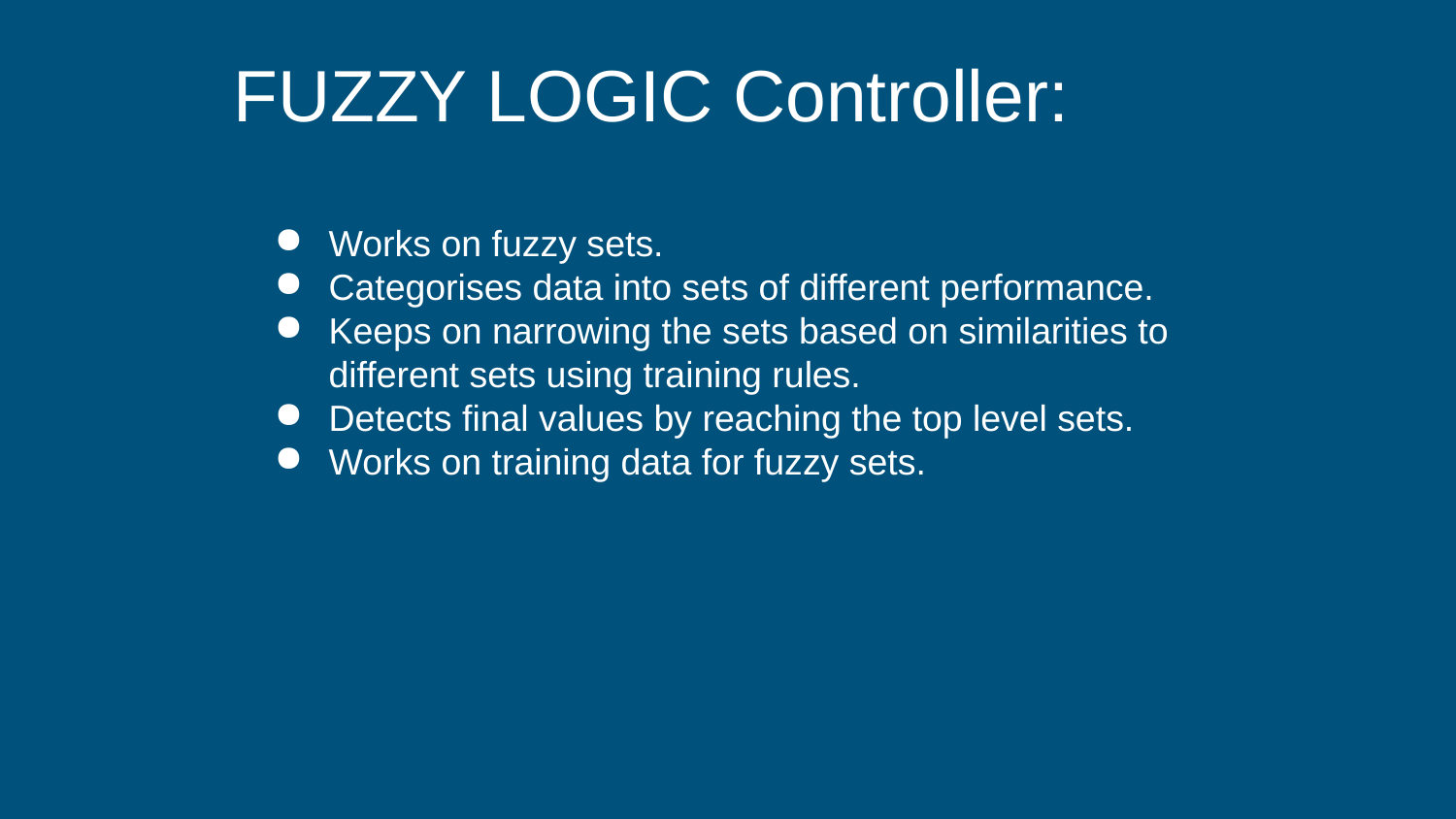

FUZZY LOGIC Controller:

Works on fuzzy sets.
Categorises data into sets of different performance.
Keeps on narrowing the sets based on similarities to different sets using training rules.
Detects final values by reaching the top level sets.
Works on training data for fuzzy sets.